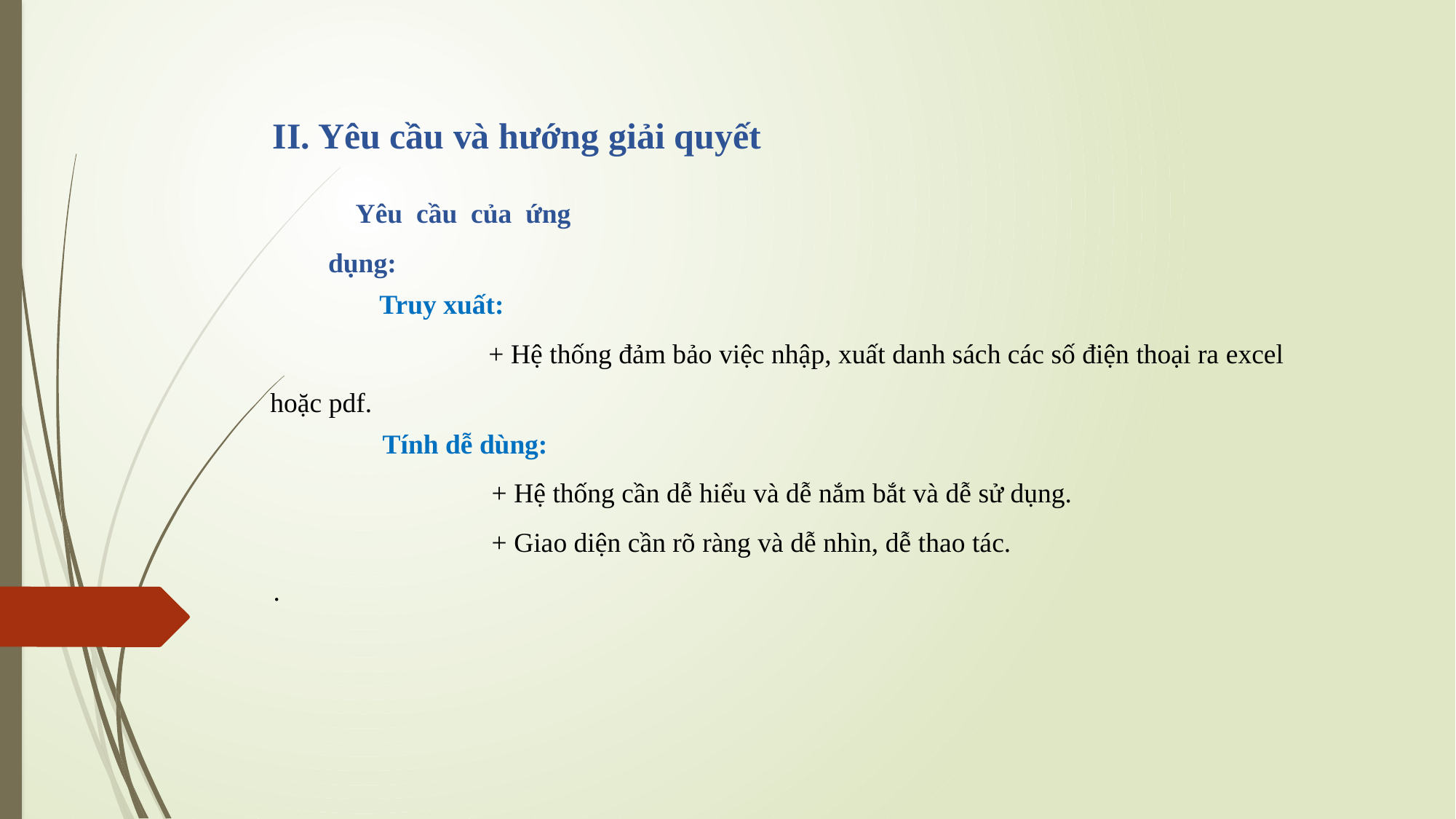

II. Yêu cầu và hướng giải quyết
Yêu cầu của ứng dụng:
	Truy xuất:
		+ Hệ thống đảm bảo việc nhập, xuất danh sách các số điện thoại ra excel hoặc pdf.
	Tính dễ dùng:
		+ Hệ thống cần dễ hiểu và dễ nắm bắt và dễ sử dụng.
		+ Giao diện cần rõ ràng và dễ nhìn, dễ thao tác.
.